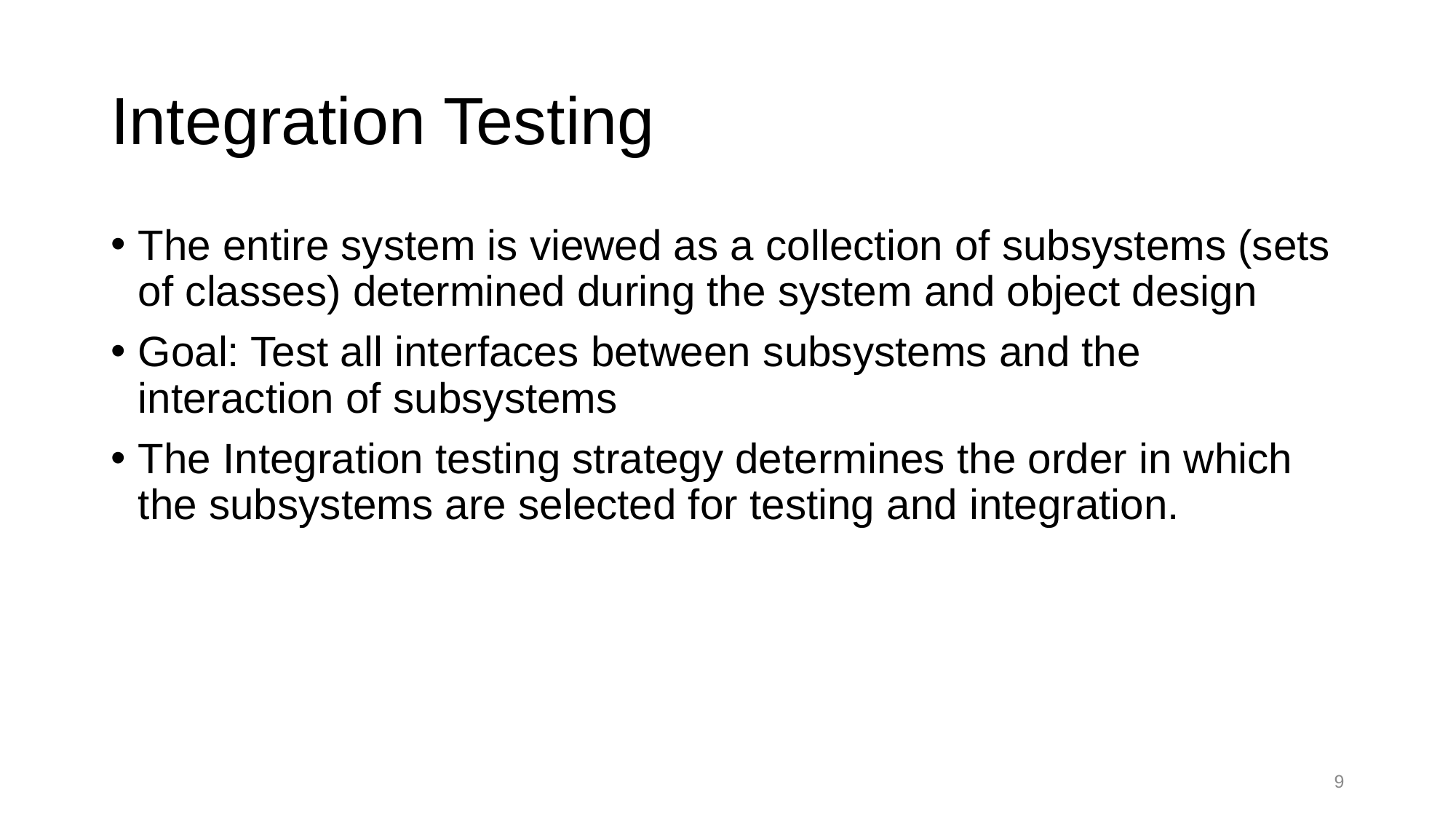

# Integration Testing
The entire system is viewed as a collection of subsystems (sets of classes) determined during the system and object design
Goal: Test all interfaces between subsystems and the interaction of subsystems
The Integration testing strategy determines the order in which the subsystems are selected for testing and integration.
9